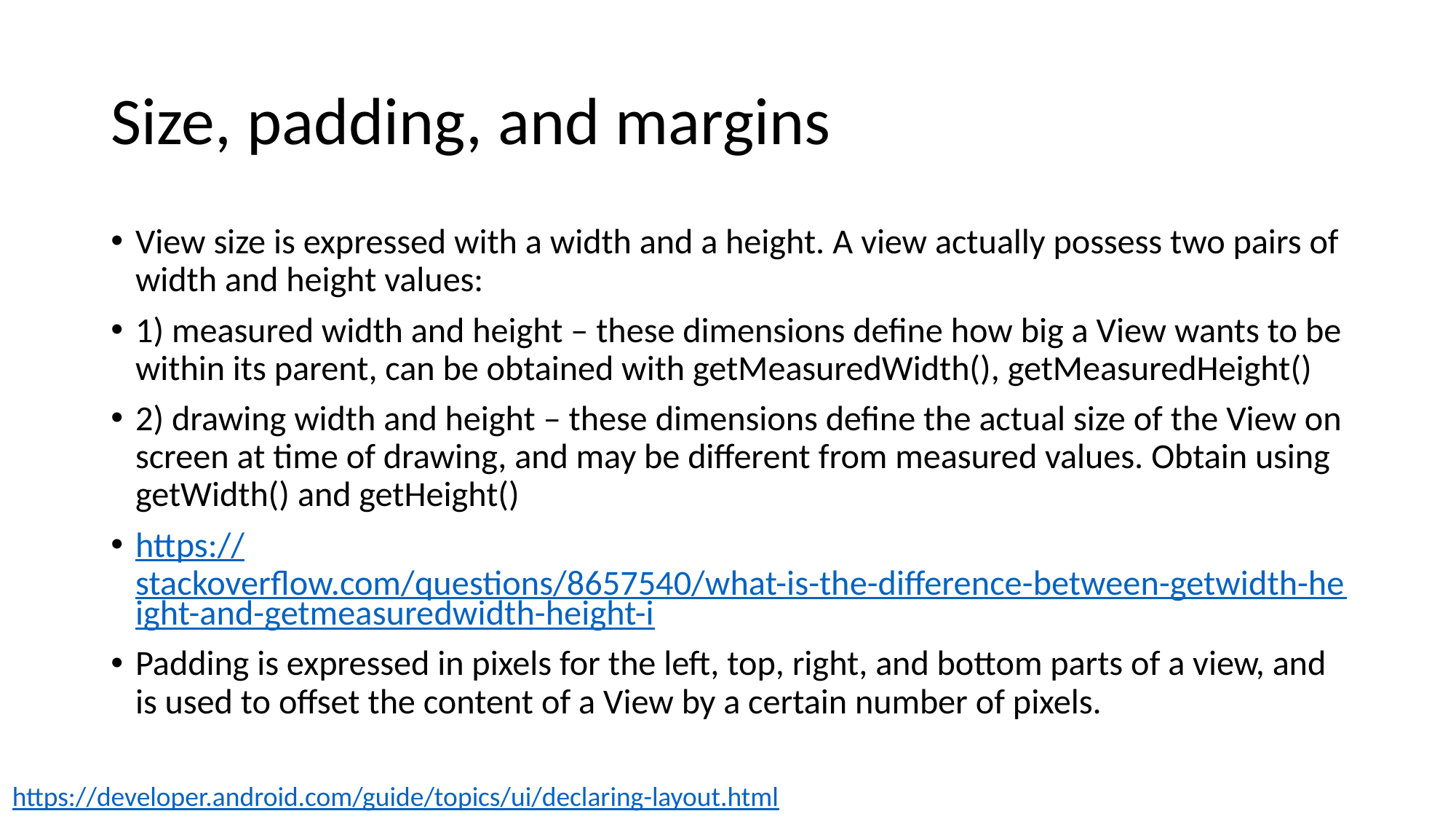

# Size, padding, and margins
View size is expressed with a width and a height. A view actually possess two pairs of width and height values:
1) measured width and height – these dimensions define how big a View wants to be within its parent, can be obtained with getMeasuredWidth(), getMeasuredHeight()
2) drawing width and height – these dimensions define the actual size of the View on screen at time of drawing, and may be different from measured values. Obtain using getWidth() and getHeight()
https://stackoverflow.com/questions/8657540/what-is-the-difference-between-getwidth-height-and-getmeasuredwidth-height-i
Padding is expressed in pixels for the left, top, right, and bottom parts of a view, and is used to offset the content of a View by a certain number of pixels.
https://developer.android.com/guide/topics/ui/declaring-layout.html